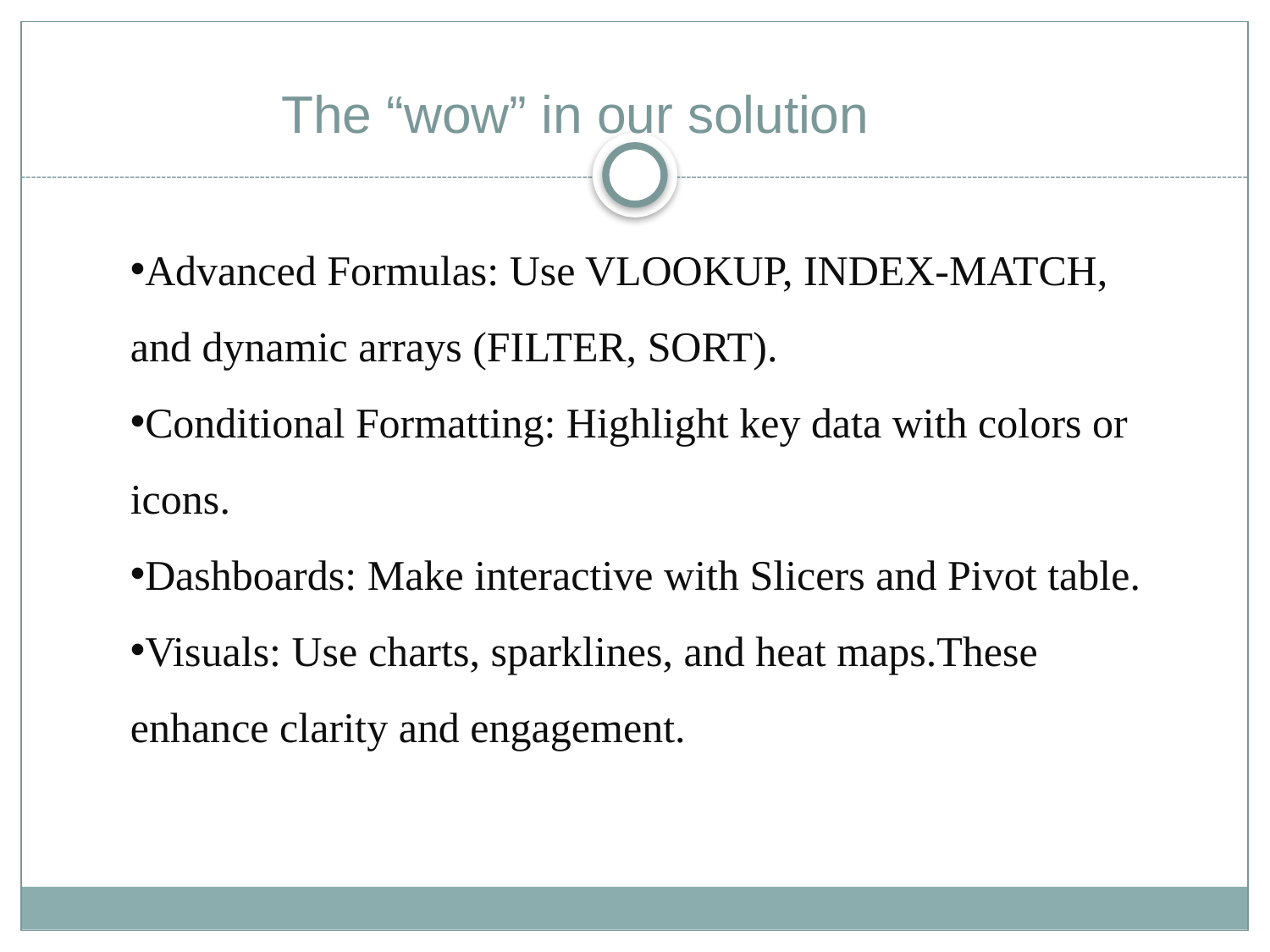

# The “wow” in our solution
Advanced Formulas: Use VLOOKUP, INDEX-MATCH, and dynamic arrays (FILTER, SORT).
Conditional Formatting: Highlight key data with colors or icons.
Dashboards: Make interactive with Slicers and Pivot table.
Visuals: Use charts, sparklines, and heat maps.These enhance clarity and engagement.